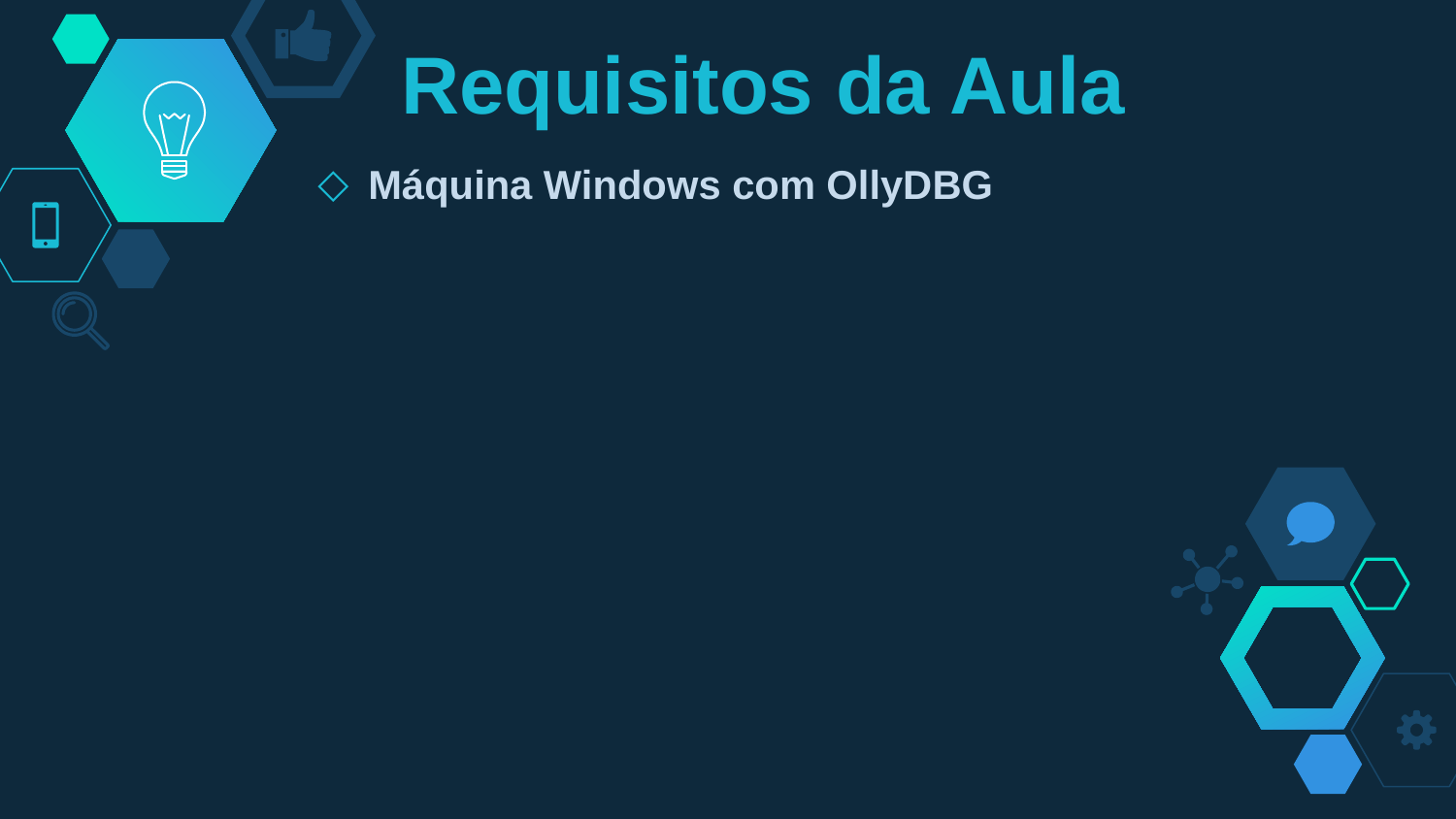

# Requisitos da Aula
Máquina Windows com OllyDBG